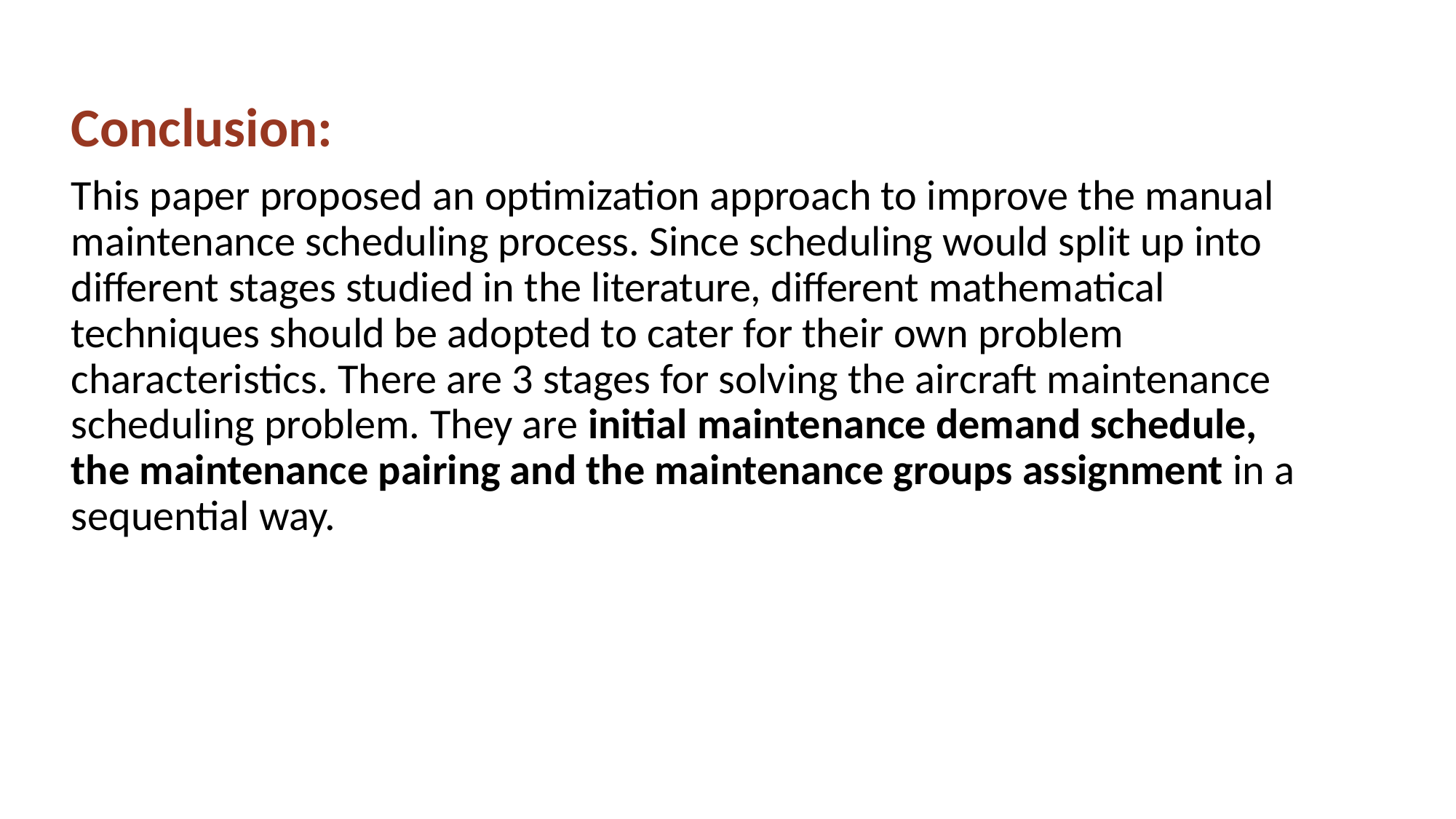

Conclusion:
This paper proposed an optimization approach to improve the manual maintenance scheduling process. Since scheduling would split up into different stages studied in the literature, different mathematical techniques should be adopted to cater for their own problem characteristics. There are 3 stages for solving the aircraft maintenance scheduling problem. They are initial maintenance demand schedule, the maintenance pairing and the maintenance groups assignment in a sequential way.